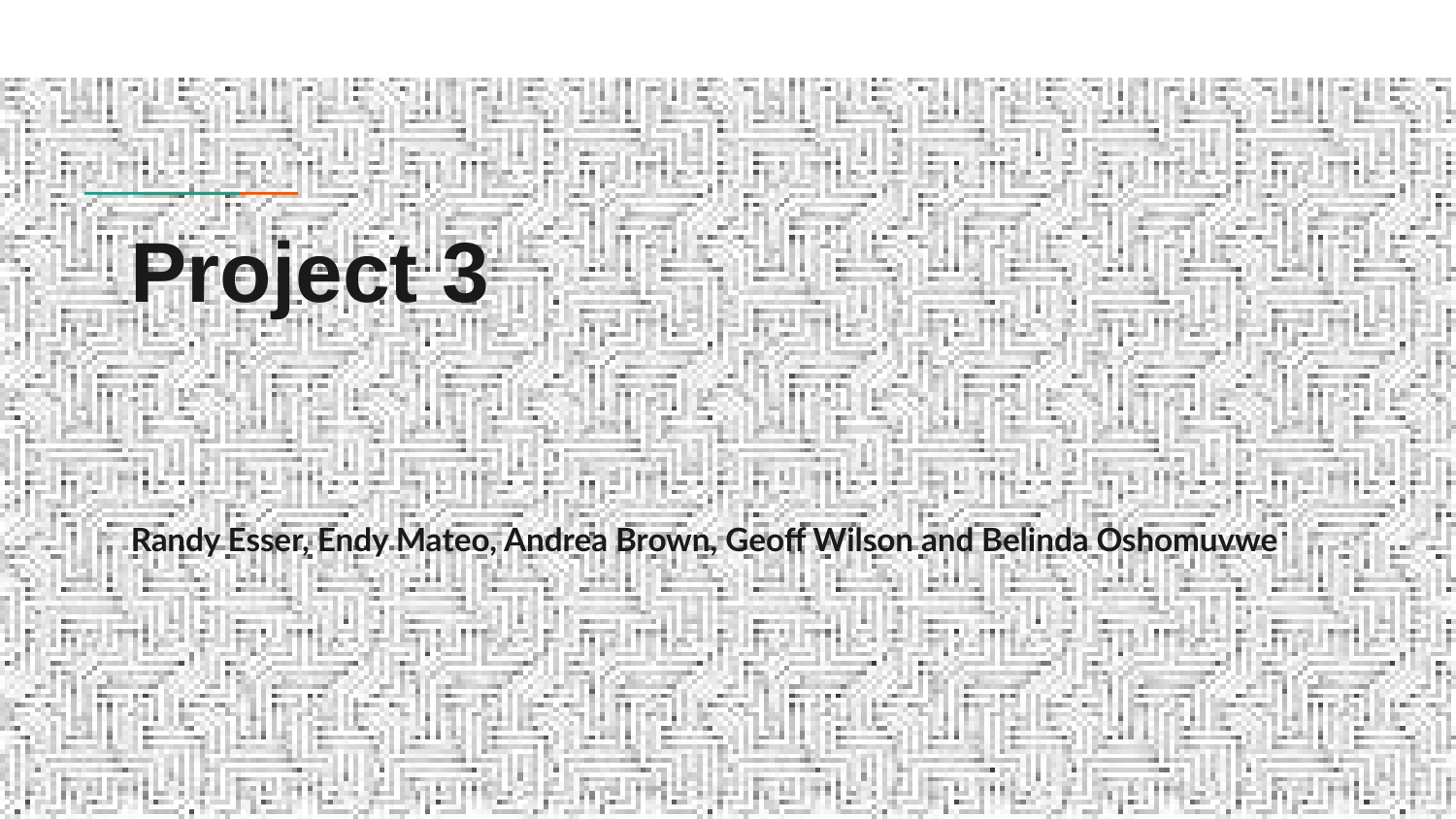

# Project 3
Randy Esser, Endy Mateo, Andrea Brown, Geoff Wilson and Belinda Oshomuvwe